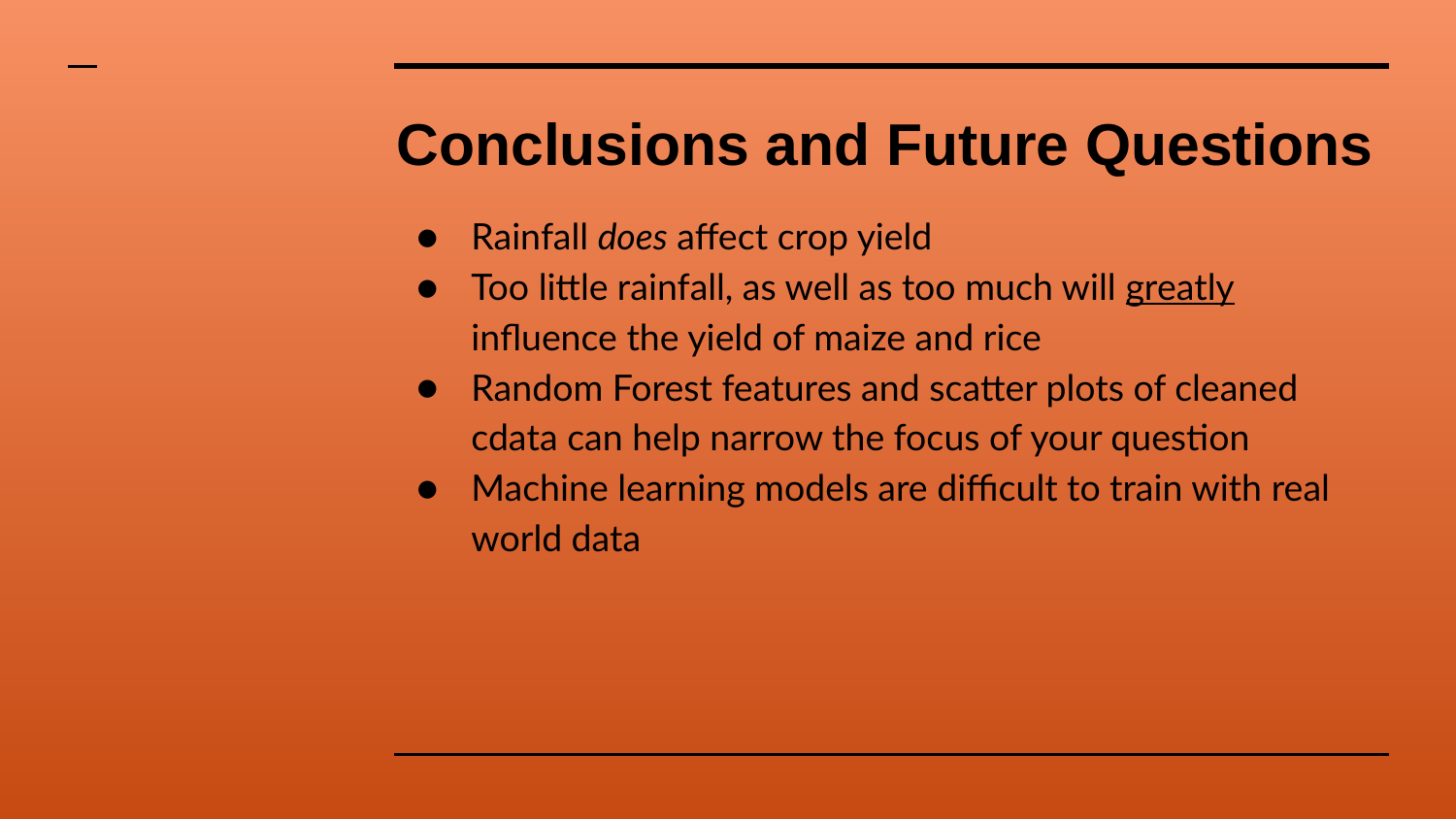

# Conclusions and Future Questions
Rainfall does affect crop yield
Too little rainfall, as well as too much will greatly influence the yield of maize and rice
Random Forest features and scatter plots of cleaned cdata can help narrow the focus of your question
Machine learning models are difficult to train with real world data